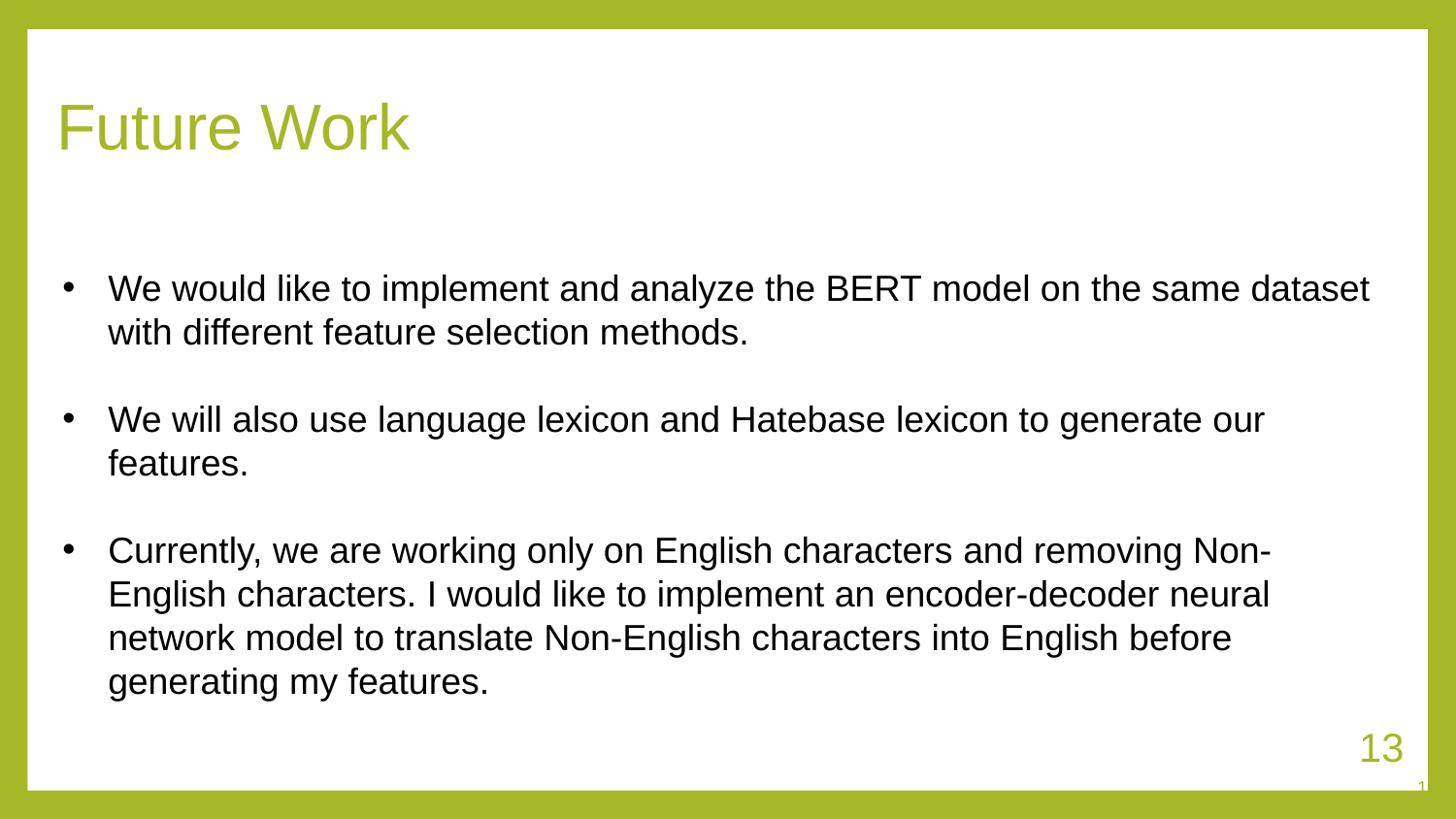

# Future Work
We would like to implement and analyze the BERT model on the same dataset with different feature selection methods.

We will also use language lexicon and Hatebase lexicon to generate our features.

Currently, we are working only on English characters and removing Non-English characters. I would like to implement an encoder-decoder neural network model to translate Non-English characters into English before generating my features.

13
13